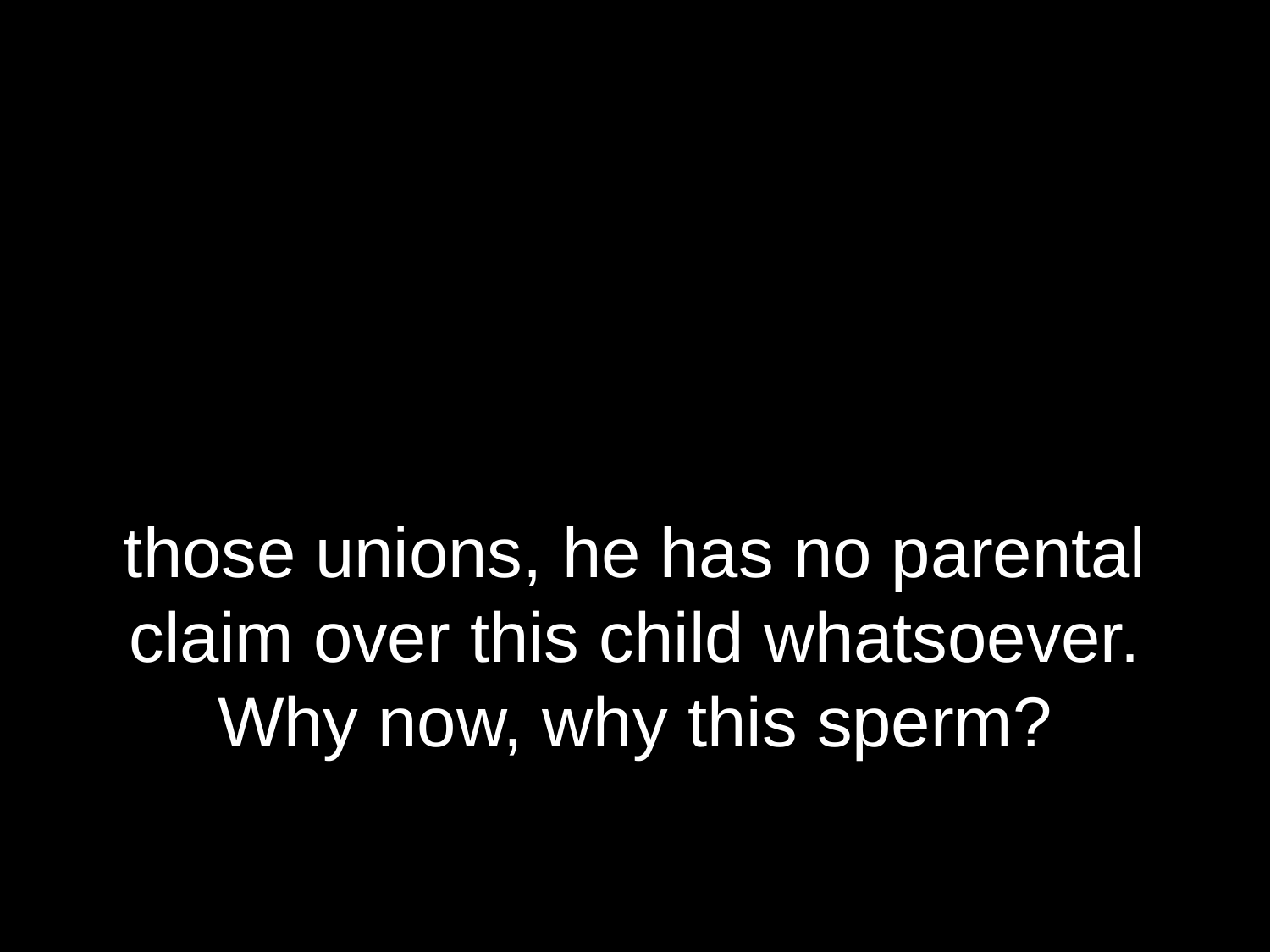

# those unions, he has no parental claim over this child whatsoever. Why now, why this sperm?